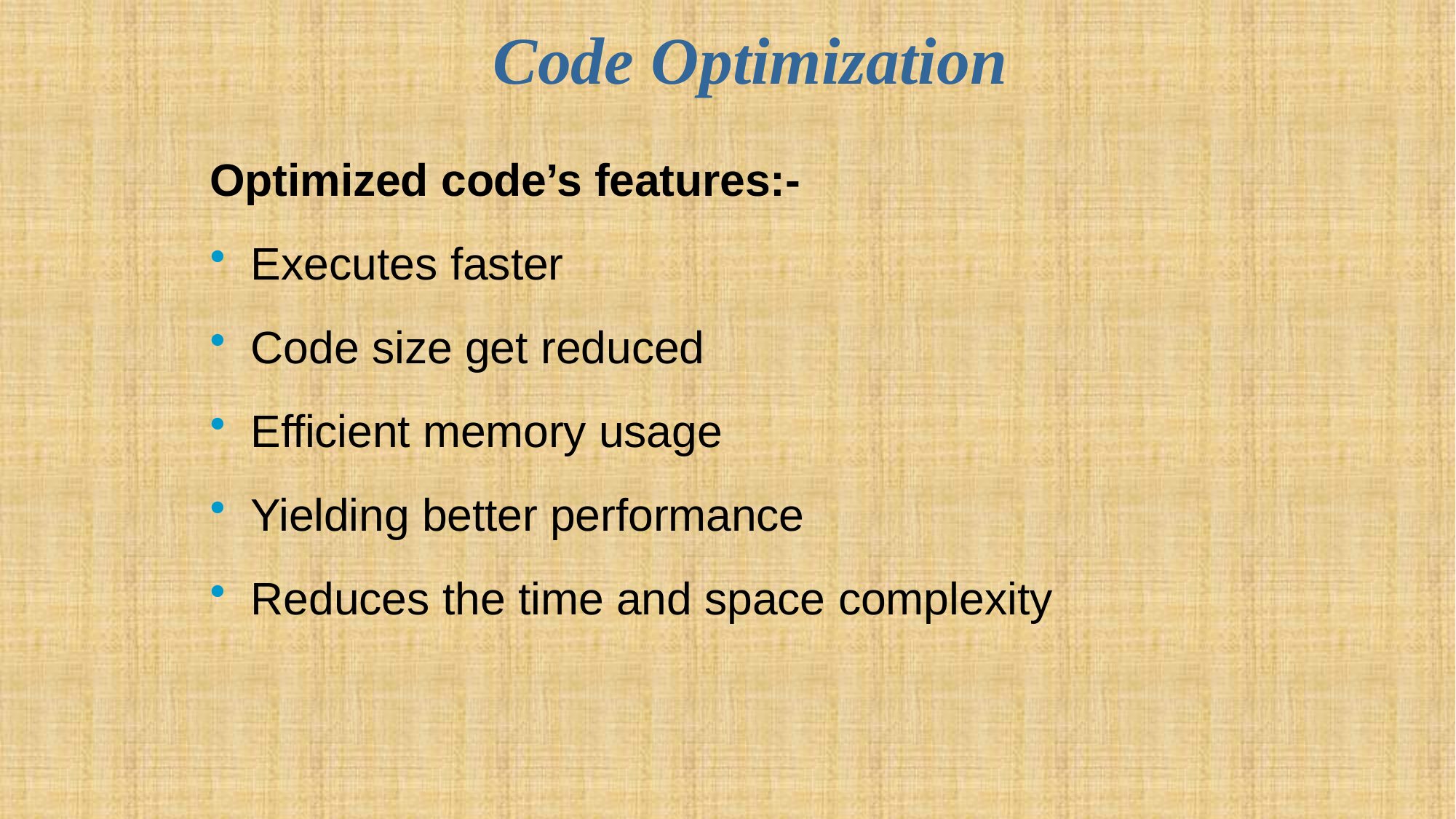

# Code Optimization
Optimized code’s features:-
Executes faster
Code size get reduced
Efficient memory usage
Yielding better performance
Reduces the time and space complexity